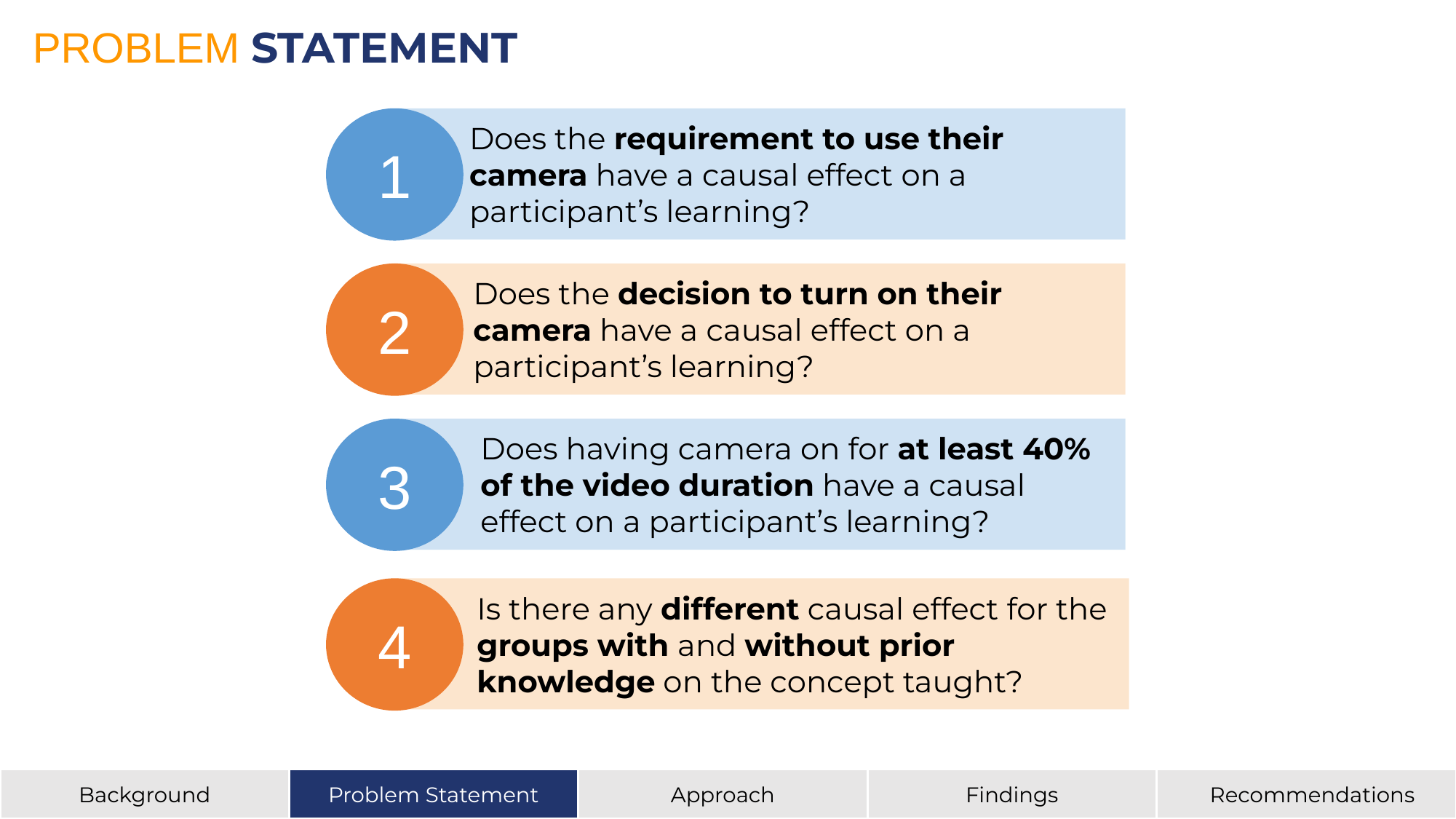

PROBLEM STATEMENT

1
Does the requirement to use their camera have a causal effect on a participant’s learning?
2
Does the decision to turn on their camera have a causal effect on a participant’s learning?
3
Does having camera on for at least 40% of the video duration have a causal effect on a participant’s learning?
4
Is there any different causal effect for the groups with and without prior knowledge on the concept taught?
Background
Problem Statement
Approach
Findings
Recommendations